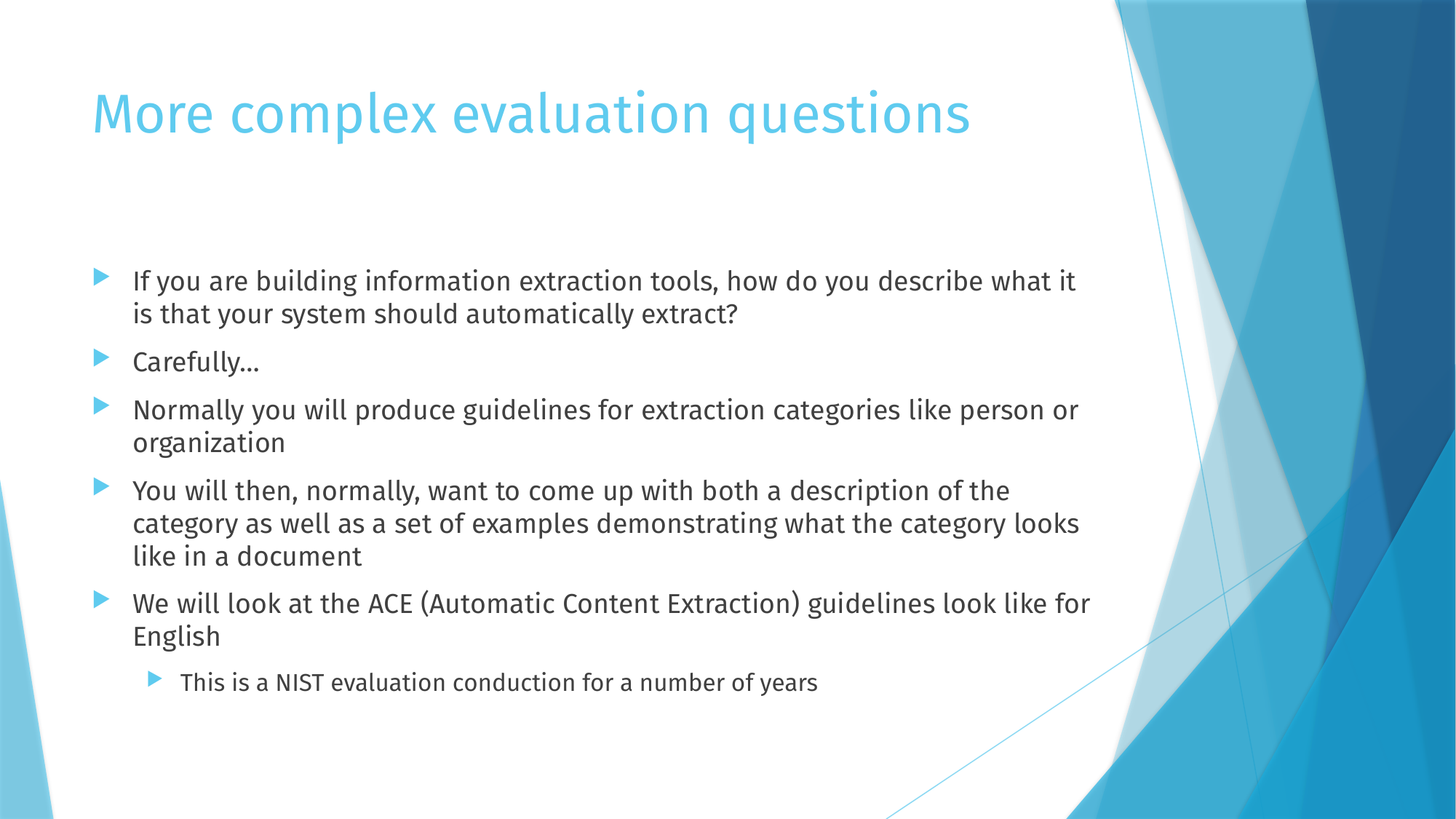

# More complex evaluation questions
If you are building information extraction tools, how do you describe what it is that your system should automatically extract?
Carefully…
Normally you will produce guidelines for extraction categories like person or organization
You will then, normally, want to come up with both a description of the category as well as a set of examples demonstrating what the category looks like in a document
We will look at the ACE (Automatic Content Extraction) guidelines look like for English
This is a NIST evaluation conduction for a number of years